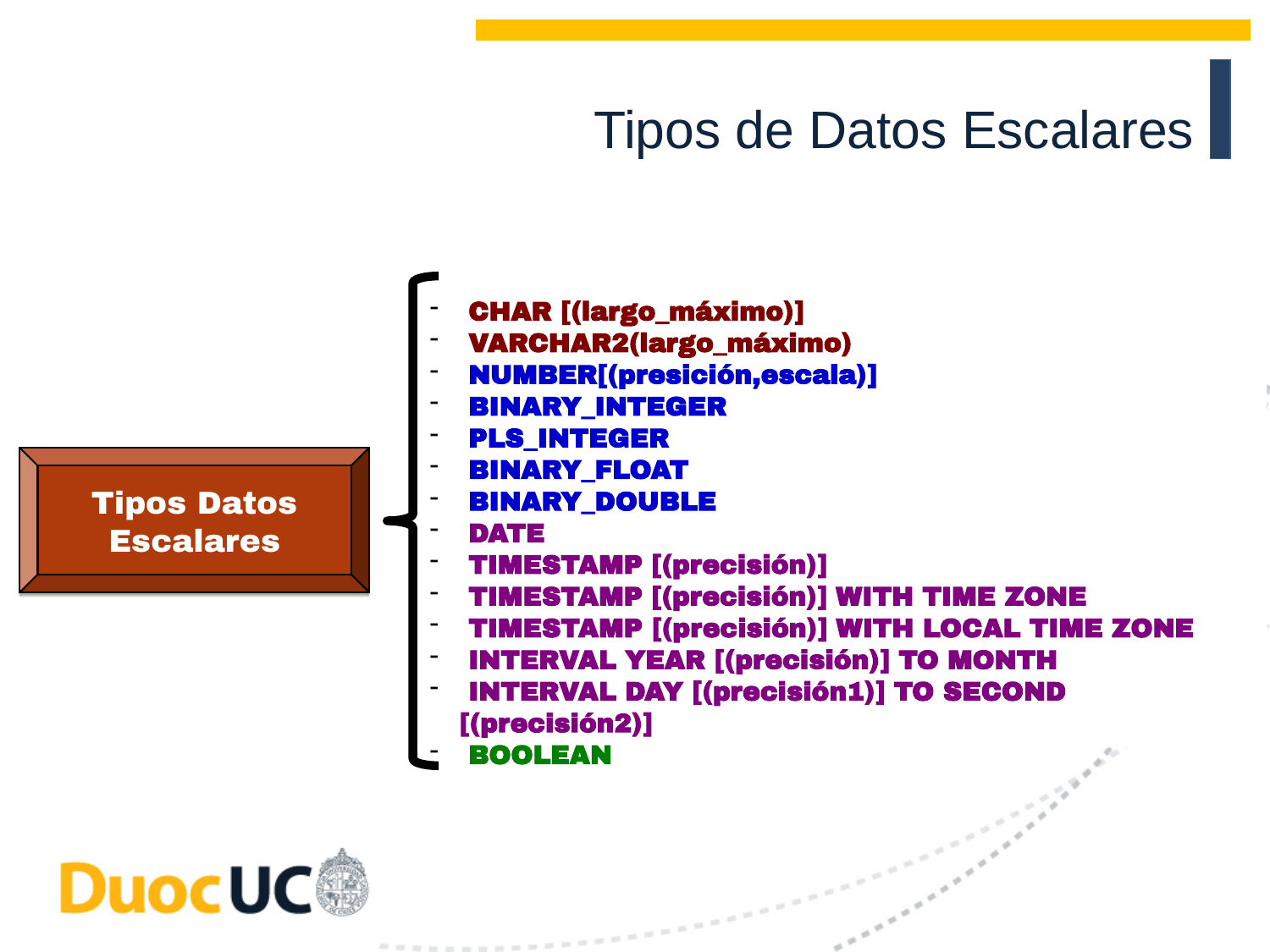

Tipos de Datos Escalares

 CHAR [(largo_máximo)]
 VARCHAR2(largo_máximo)
 NUMBER[(presición,escala)]
 BINARY_INTEGER
 PLS_INTEGER
 BINARY_FLOAT
 BINARY_DOUBLE
 DATE
 TIMESTAMP [(precisión)]
 TIMESTAMP [(precisión)] WITH TIME ZONE
 TIMESTAMP [(precisión)] WITH LOCAL TIME ZONE
 INTERVAL YEAR [(precisión)] TO MONTH
 INTERVAL DAY [(precisión1)] TO SECOND [(precisión2)]
 BOOLEAN

Tipos Datos Escalares